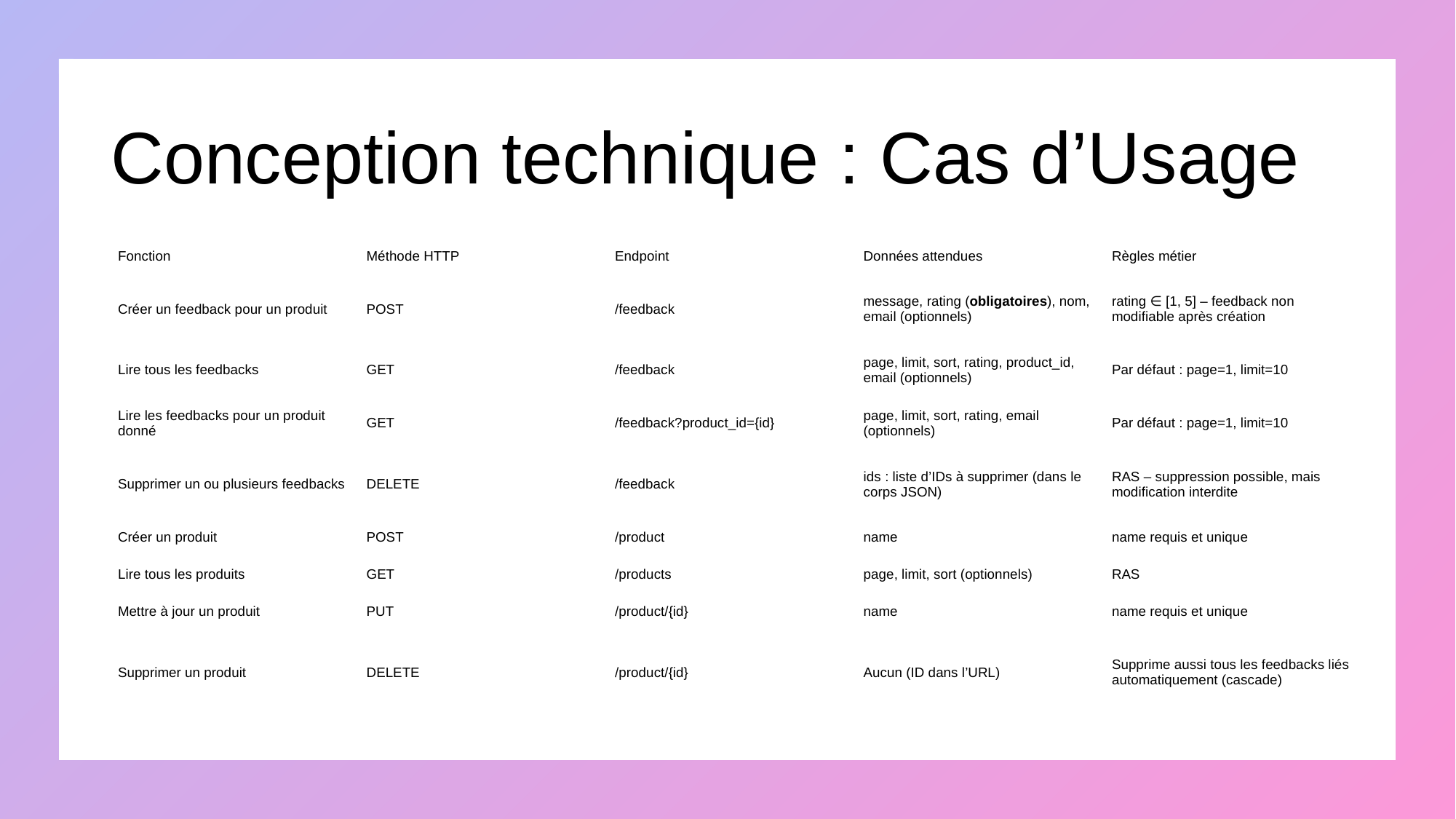

# Conception technique : Cas d’Usage
| Fonction | Méthode HTTP | Endpoint | Données attendues | Règles métier |
| --- | --- | --- | --- | --- |
| Créer un feedback pour un produit | POST | /feedback | message, rating (obligatoires), nom, email (optionnels) | rating ∈ [1, 5] – feedback non modifiable après création |
| Lire tous les feedbacks | GET | /feedback | page, limit, sort, rating, product\_id, email (optionnels) | Par défaut : page=1, limit=10 |
| Lire les feedbacks pour un produit donné | GET | /feedback?product\_id={id} | page, limit, sort, rating, email (optionnels) | Par défaut : page=1, limit=10 |
| Supprimer un ou plusieurs feedbacks | DELETE | /feedback | ids : liste d’IDs à supprimer (dans le corps JSON) | RAS – suppression possible, mais modification interdite |
| Créer un produit | POST | /product | name | name requis et unique |
| Lire tous les produits | GET | /products | page, limit, sort (optionnels) | RAS |
| Mettre à jour un produit | PUT | /product/{id} | name | name requis et unique |
| Supprimer un produit | DELETE | /product/{id} | Aucun (ID dans l’URL) | Supprime aussi tous les feedbacks liés automatiquement (cascade) |